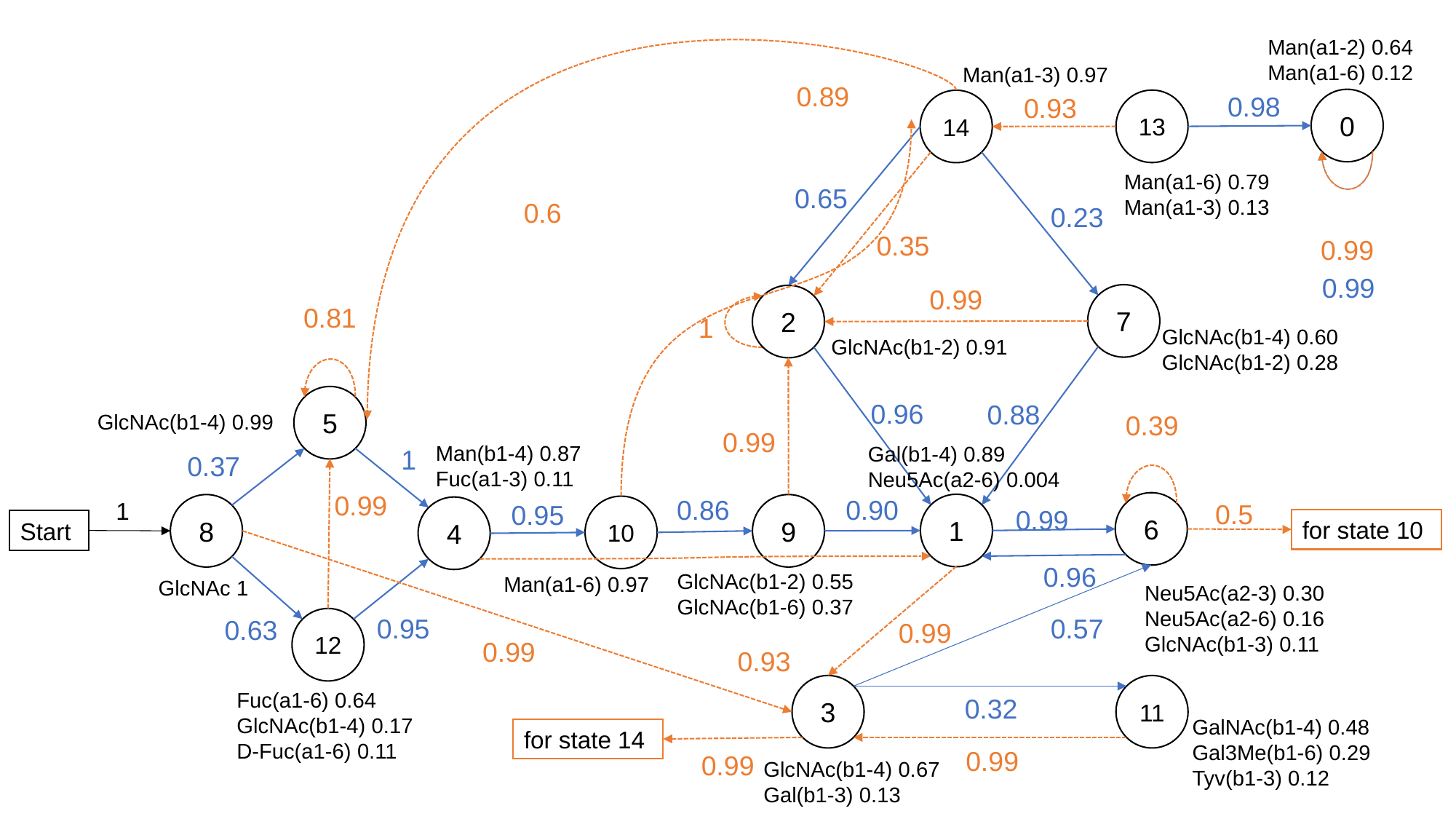

Man(a1-2) 0.64
Man(a1-6) 0.12
Man(a1-3) 0.97
0.89
0.98
0.93
0
13
14
Man(a1-6) 0.79
Man(a1-3) 0.13
0.65
0.6
0.23
0.35
0.99
0.99
0.99
7
2
0.81
1
GlcNAc(b1-4) 0.60
GlcNAc(b1-2) 0.28
GlcNAc(b1-2) 0.91
5
0.96
0.88
GlcNAc(b1-4) 0.99
0.39
0.99
Man(b1-4) 0.87
Fuc(a1-3) 0.11
Gal(b1-4) 0.89
Neu5Ac(a2-6) 0.004
1
0.37
0.99
0.90
0.86
1
0.5
0.95
6
1
9
8
10
4
0.99
for state 10
Start
0.96
GlcNAc(b1-2) 0.55
GlcNAc(b1-6) 0.37
Man(a1-6) 0.97
GlcNAc 1
Neu5Ac(a2-3) 0.30
Neu5Ac(a2-6) 0.16
GlcNAc(b1-3) 0.11
0.57
0.95
0.63
12
0.99
0.99
0.93
11
3
Fuc(a1-6) 0.64
GlcNAc(b1-4) 0.17
D-Fuc(a1-6) 0.11
0.32
GalNAc(b1-4) 0.48
Gal3Me(b1-6) 0.29
Tyv(b1-3) 0.12
for state 14
0.99
0.99
GlcNAc(b1-4) 0.67
Gal(b1-3) 0.13